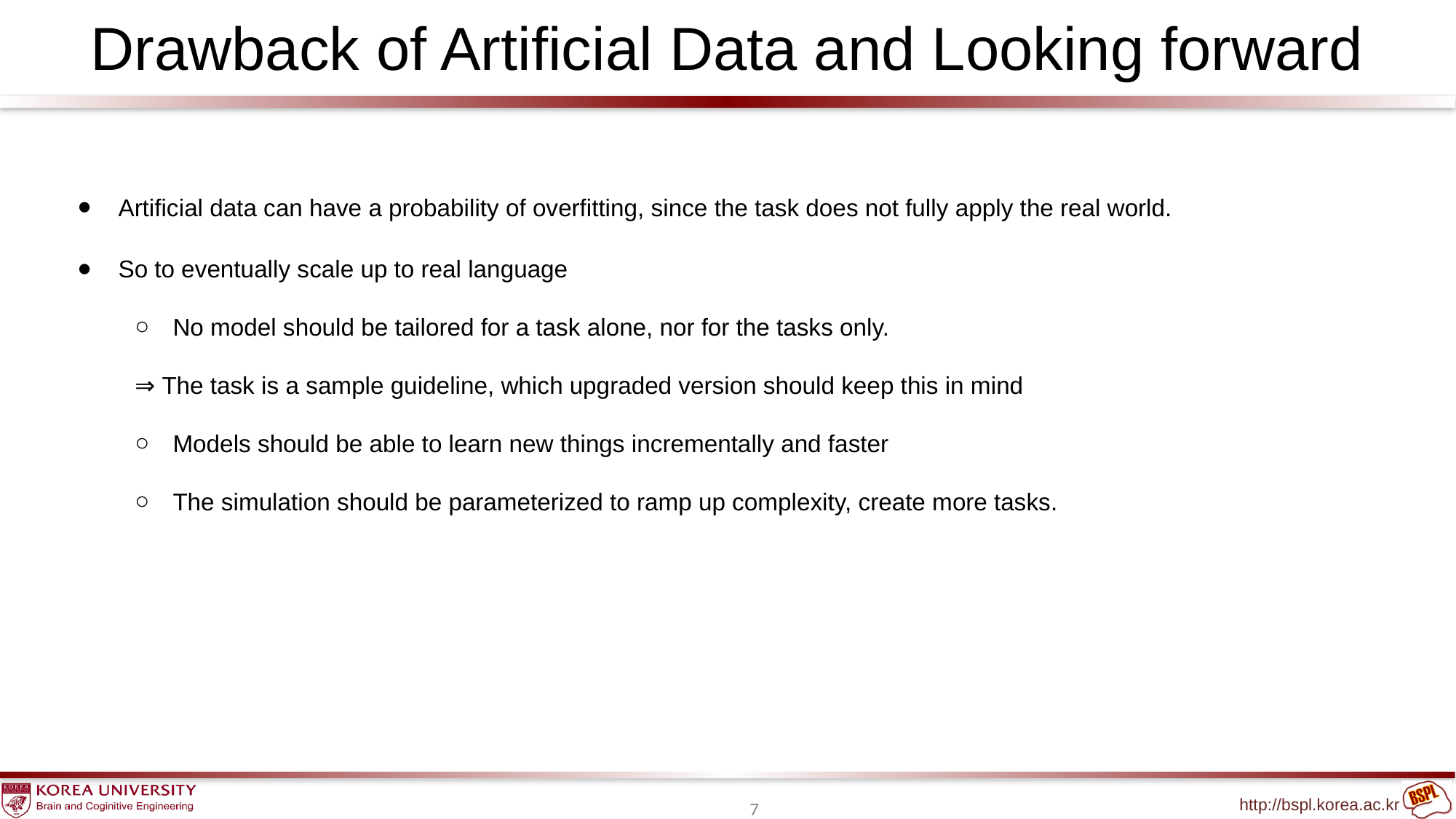

# Drawback of Artificial Data and Looking forward
Artificial data can have a probability of overfitting, since the task does not fully apply the real world.
So to eventually scale up to real language
No model should be tailored for a task alone, nor for the tasks only.
⇒ The task is a sample guideline, which upgraded version should keep this in mind
Models should be able to learn new things incrementally and faster
The simulation should be parameterized to ramp up complexity, create more tasks.